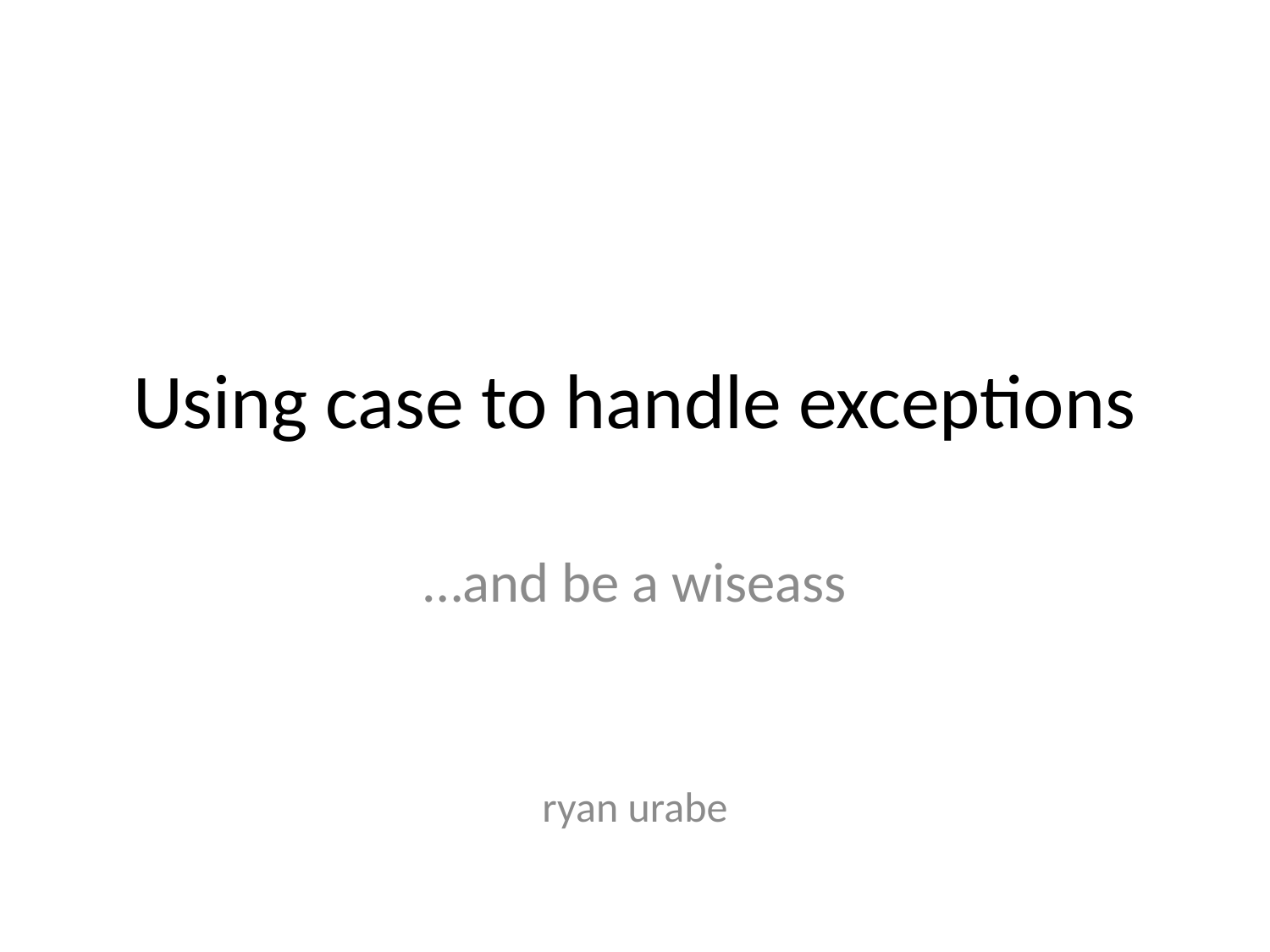

# Using case to handle exceptions
…and be a wiseass

ryan urabe